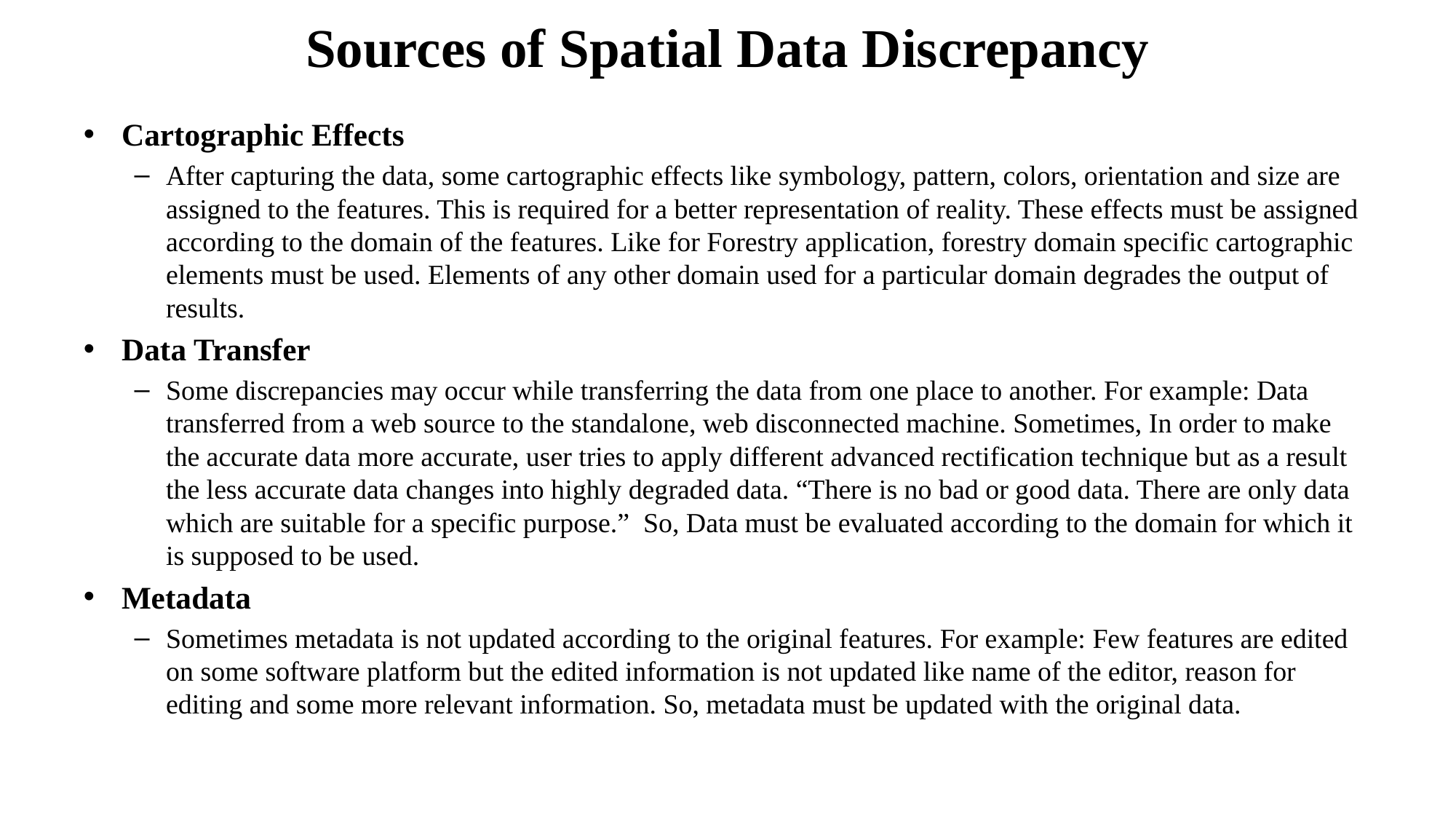

# Sources of Spatial Data Discrepancy
Cartographic Effects
After capturing the data, some cartographic effects like symbology, pattern, colors, orientation and size are assigned to the features. This is required for a better representation of reality. These effects must be assigned according to the domain of the features. Like for Forestry application, forestry domain specific cartographic elements must be used. Elements of any other domain used for a particular domain degrades the output of results.
Data Transfer
Some discrepancies may occur while transferring the data from one place to another. For example: Data transferred from a web source to the standalone, web disconnected machine. Sometimes, In order to make the accurate data more accurate, user tries to apply different advanced rectification technique but as a result the less accurate data changes into highly degraded data. “There is no bad or good data. There are only data which are suitable for a specific purpose.”  So, Data must be evaluated according to the domain for which it is supposed to be used.
Metadata
Sometimes metadata is not updated according to the original features. For example: Few features are edited on some software platform but the edited information is not updated like name of the editor, reason for editing and some more relevant information. So, metadata must be updated with the original data.